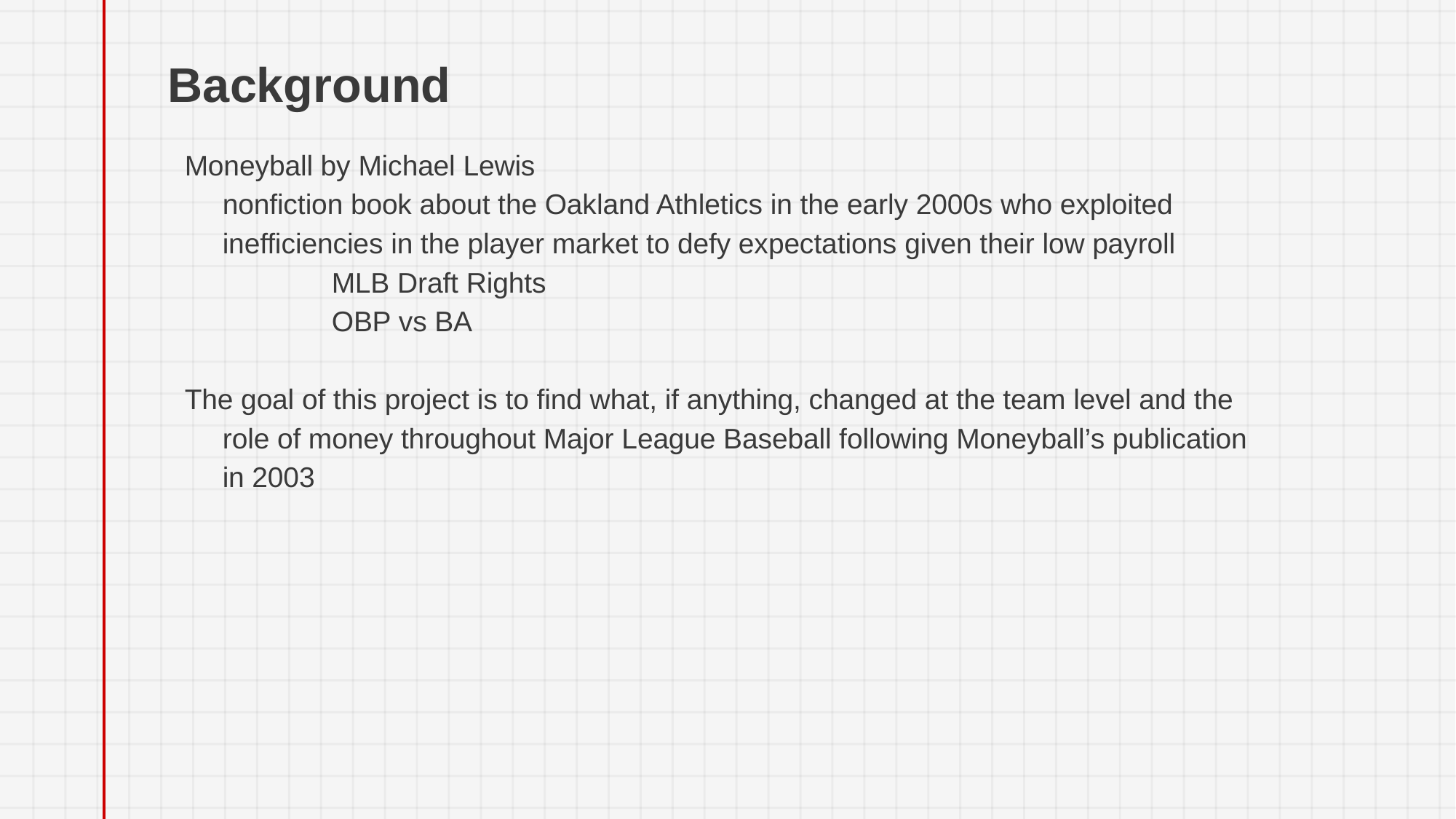

# Background
Moneyball by Michael Lewis
	nonfiction book about the Oakland Athletics in the early 2000s who exploited inefficiencies in the player market to defy expectations given their low payroll
		MLB Draft Rights
		OBP vs BA

The goal of this project is to find what, if anything, changed at the team level and the role of money throughout Major League Baseball following Moneyball’s publication in 2003